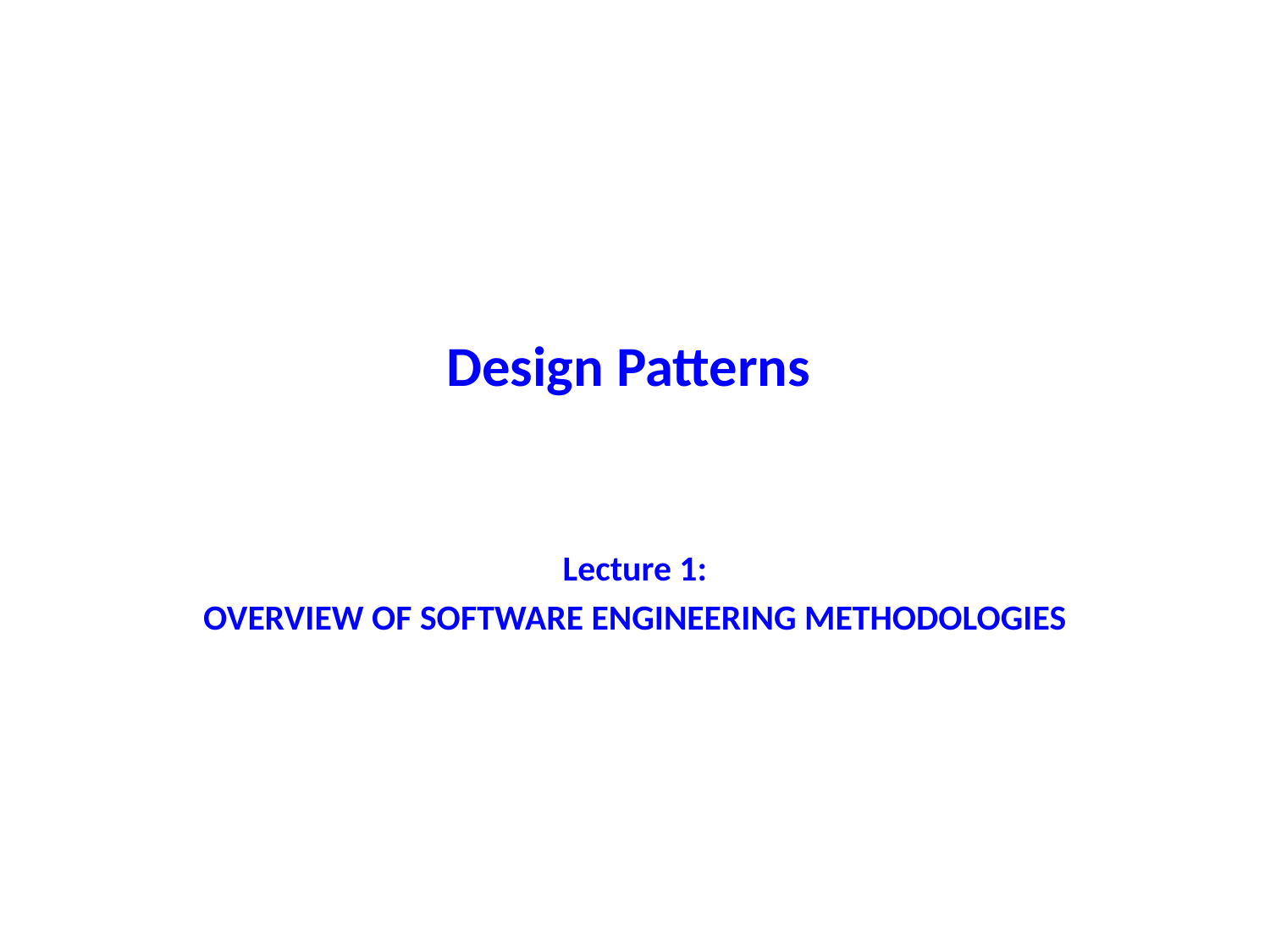

# Design Patterns
 Lecture 1:
OVERVIEW OF SOFTWARE ENGINEERING METHODOLOGIES